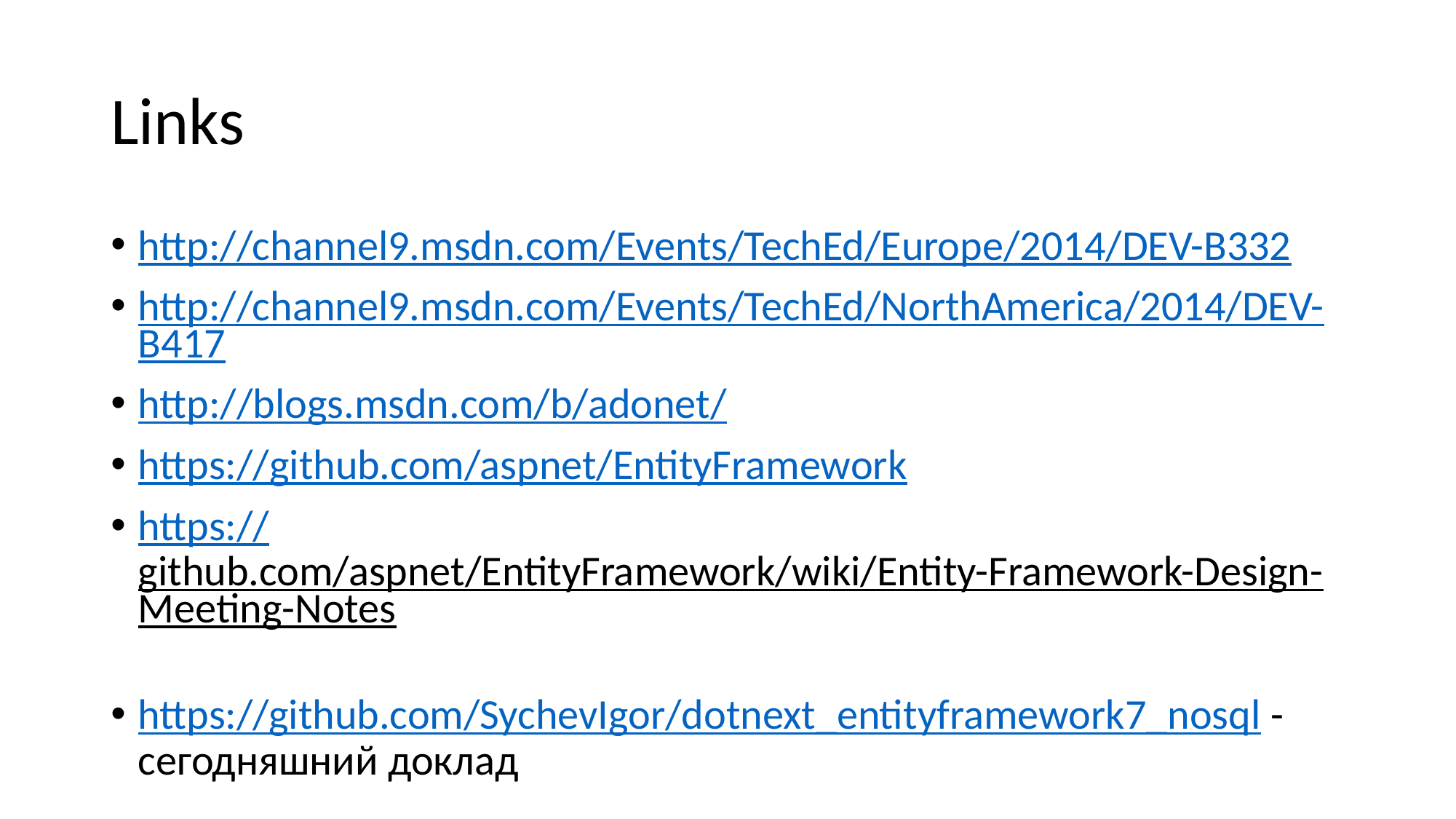

# Links
http://channel9.msdn.com/Events/TechEd/Europe/2014/DEV-B332
http://channel9.msdn.com/Events/TechEd/NorthAmerica/2014/DEV-B417
http://blogs.msdn.com/b/adonet/
https://github.com/aspnet/EntityFramework
https://github.com/aspnet/EntityFramework/wiki/Entity-Framework-Design-Meeting-Notes
https://github.com/SychevIgor/dotnext_entityframework7_nosql - сегодняшний доклад